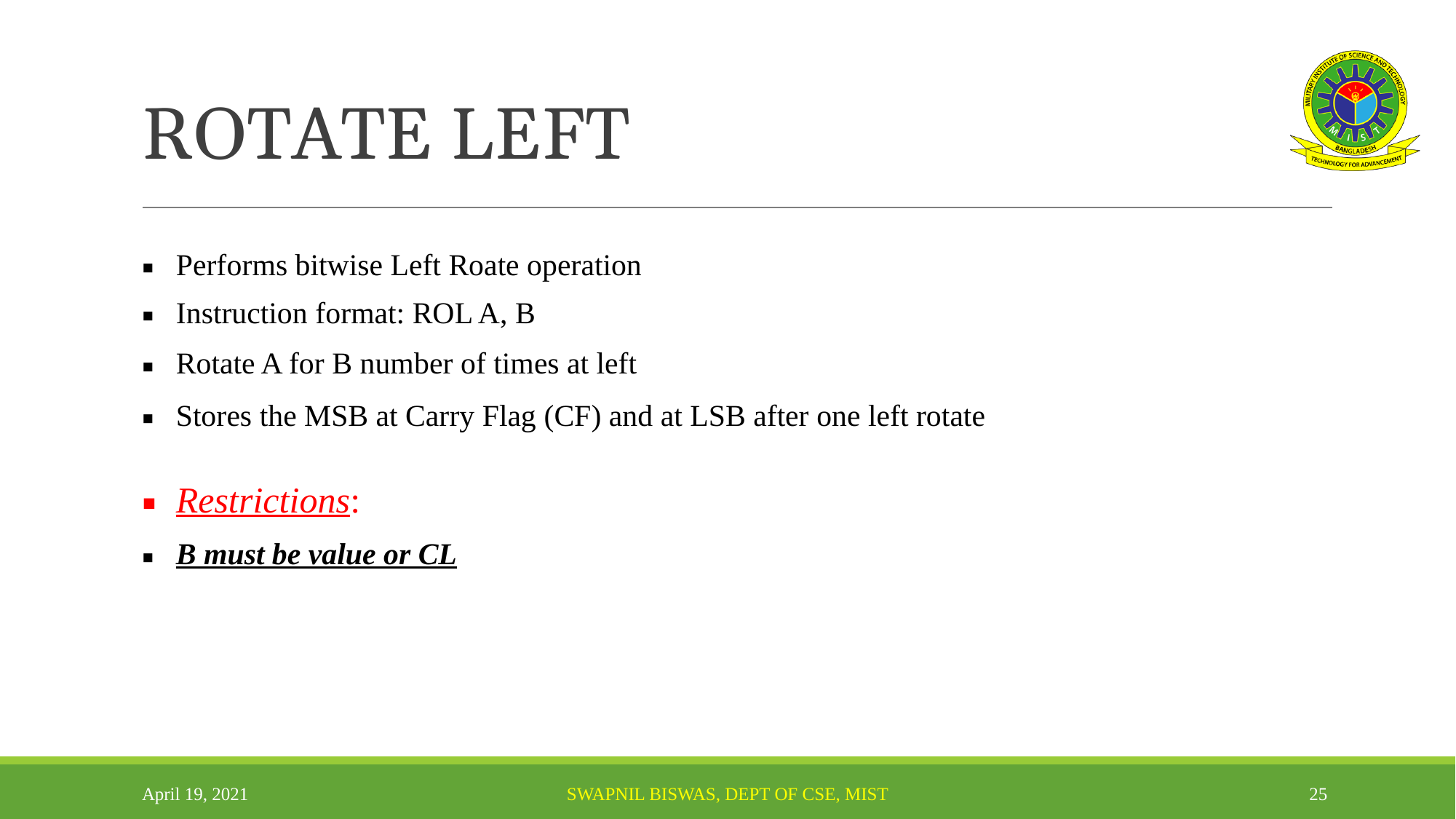

# ROTATE LEFT
Performs bitwise Left Roate operation
Instruction format: ROL A, B
Rotate A for B number of times at left
Stores the MSB at Carry Flag (CF) and at LSB after one left rotate
Restrictions:
B must be value or CL
April 19, 2021
SWAPNIL BISWAS, DEPT OF CSE, MIST
25